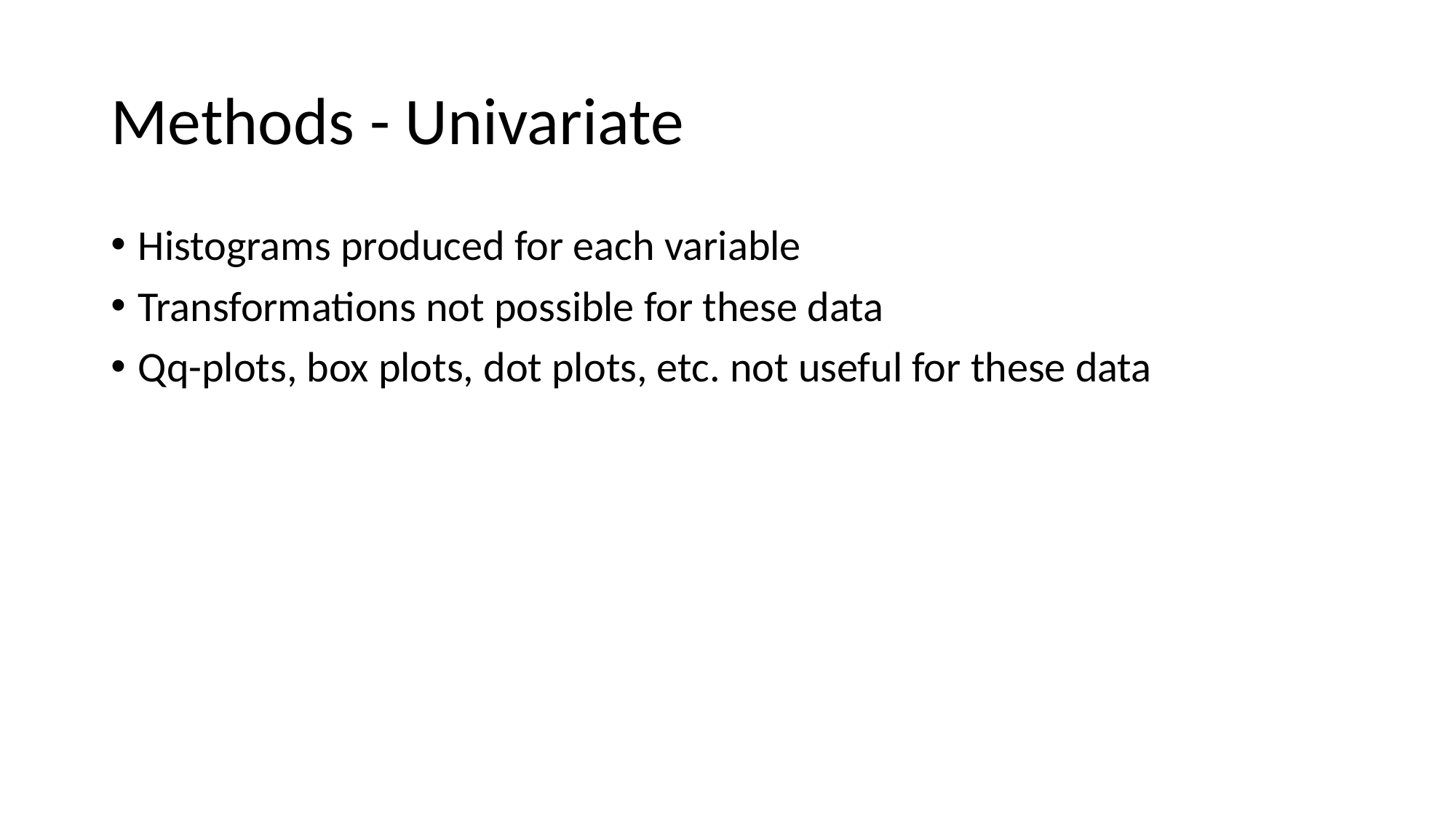

# Methods - Univariate
Histograms produced for each variable
Transformations not possible for these data
Qq-plots, box plots, dot plots, etc. not useful for these data